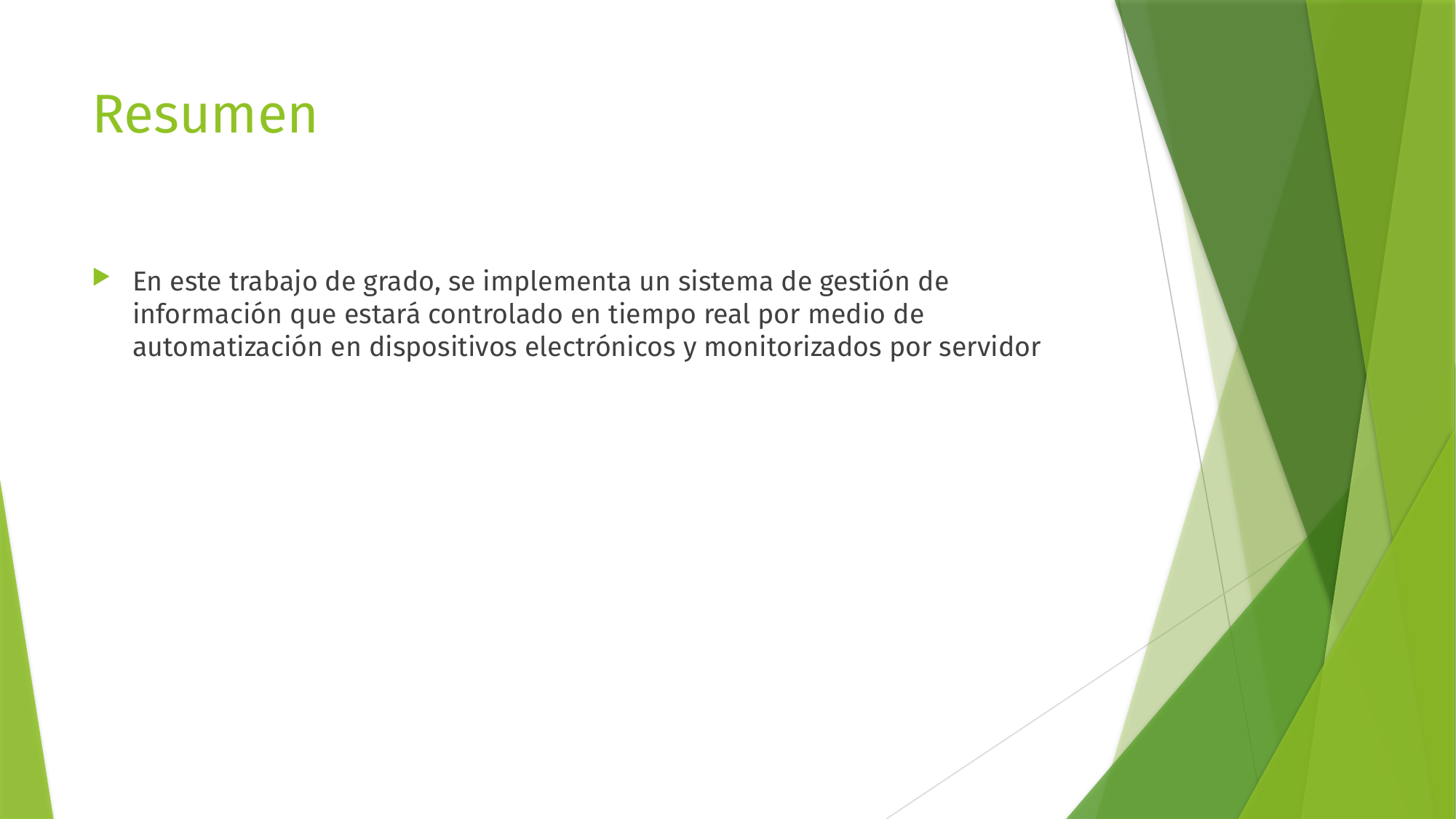

# Resumen
En este trabajo de grado, se implementa un sistema de gestión de información que estará controlado en tiempo real por medio de automatización en dispositivos electrónicos y monitorizados por servidor